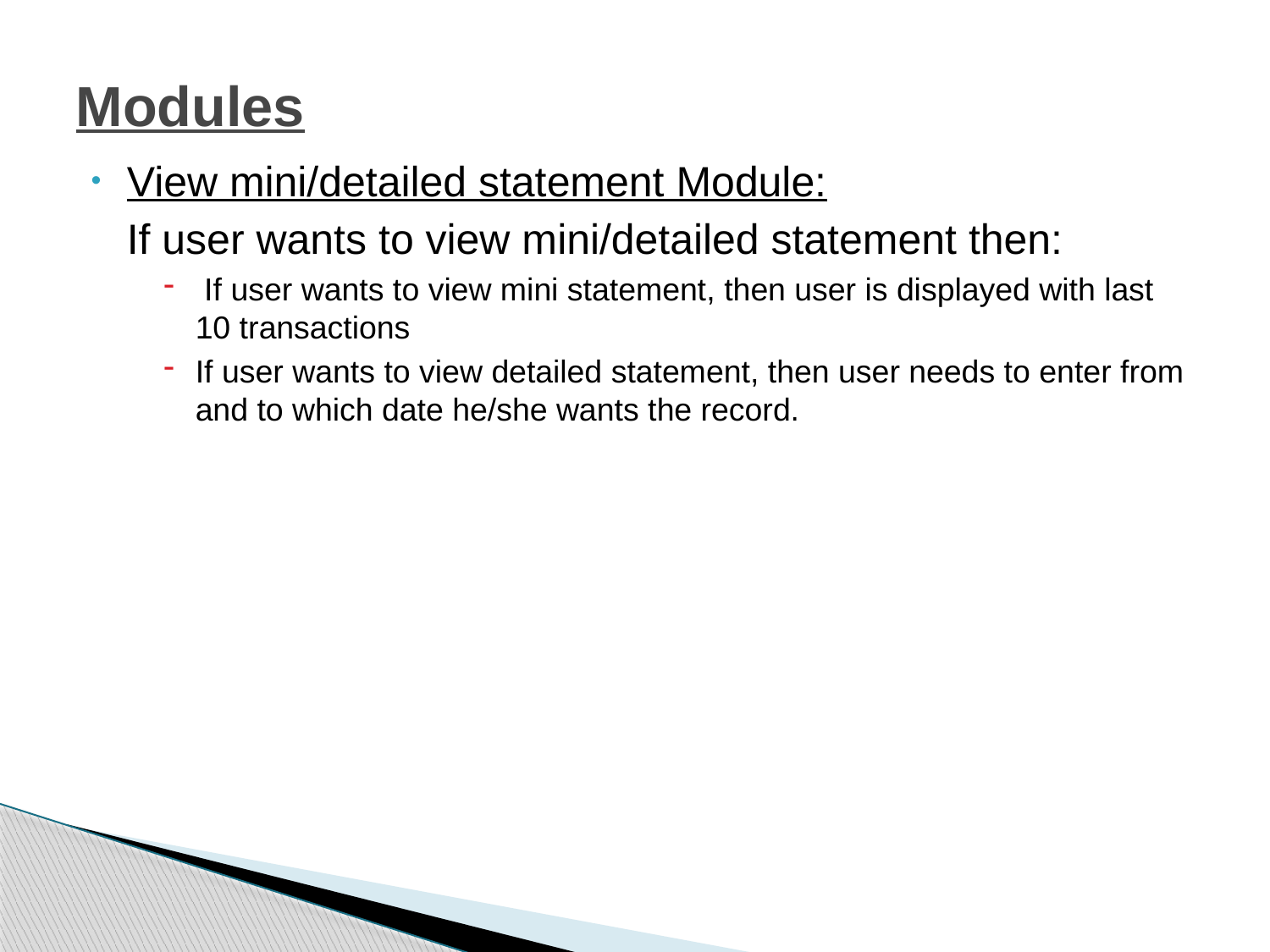

# Modules
View mini/detailed statement Module:
	If user wants to view mini/detailed statement then:
 If user wants to view mini statement, then user is displayed with last 10 transactions
If user wants to view detailed statement, then user needs to enter from and to which date he/she wants the record.